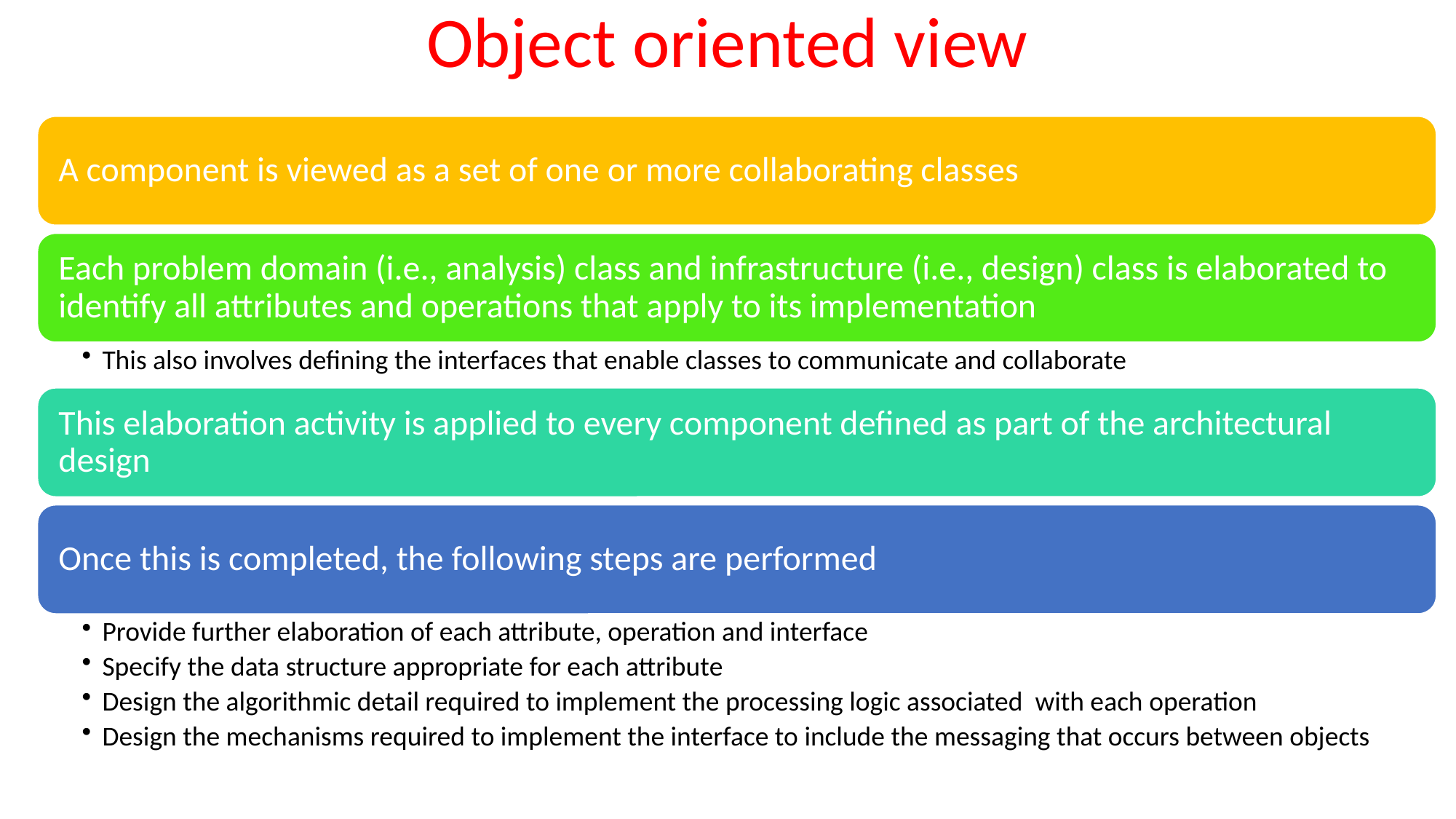

# Object oriented view
A component is viewed as a set of one or more collaborating classes
Each problem domain (i.e., analysis) class and infrastructure (i.e., design) class is elaborated to identify all attributes and operations that apply to its implementation
This also involves defining the interfaces that enable classes to communicate and collaborate
This elaboration activity is applied to every component defined as part of the architectural design
Once this is completed, the following steps are performed
Provide further elaboration of each attribute, operation and interface
Specify the data structure appropriate for each attribute
Design the algorithmic detail required to implement the processing logic associated  with each operation
Design the mechanisms required to implement the interface to include the messaging that occurs between objects